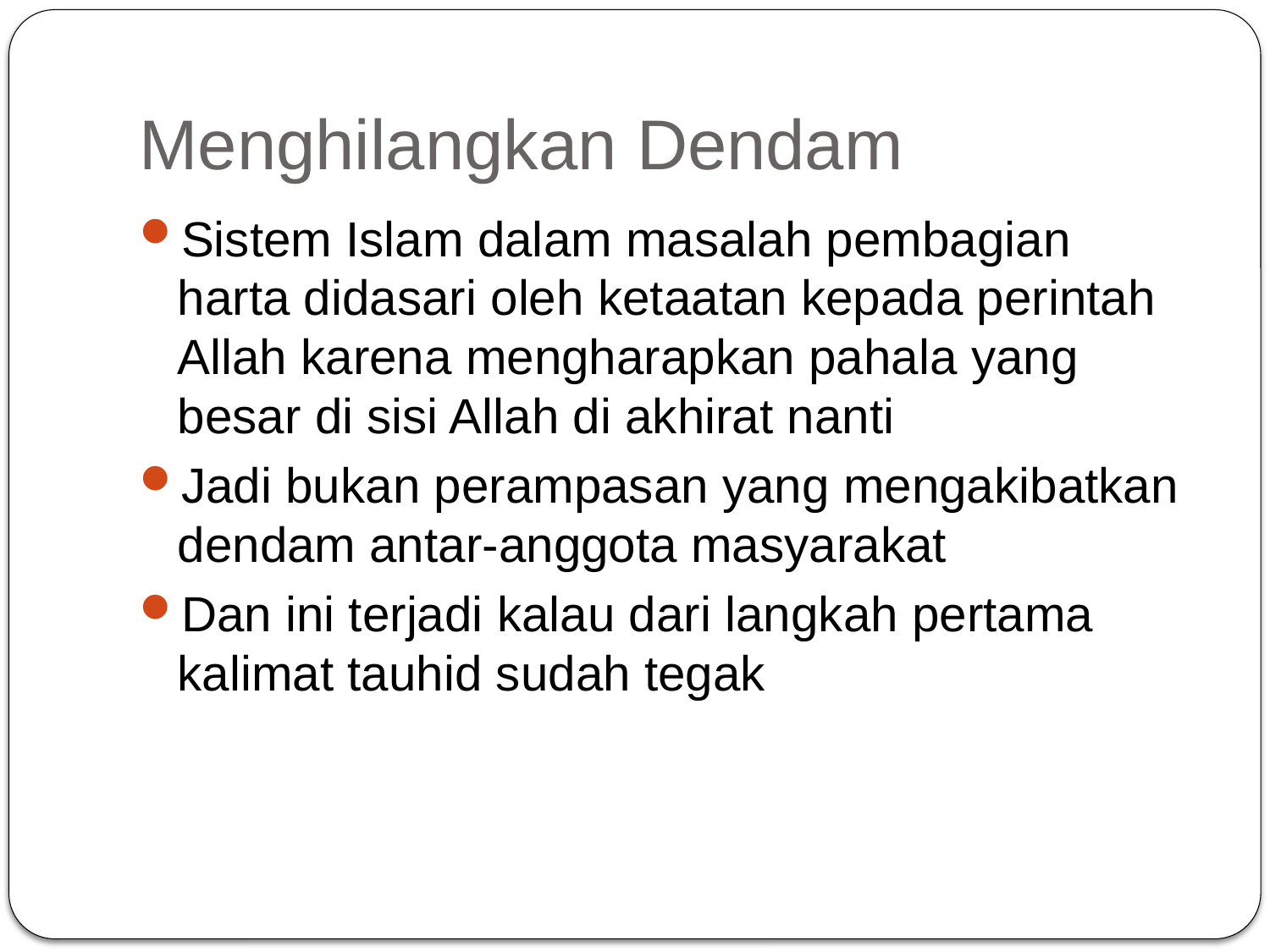

# Menghilangkan Dendam
Sistem Islam dalam masalah pembagian harta didasari oleh ketaatan kepada perintah Allah karena mengharapkan pahala yang besar di sisi Allah di akhirat nanti
Jadi bukan perampasan yang mengakibatkan dendam antar-anggota masyarakat
Dan ini terjadi kalau dari langkah pertama kalimat tauhid sudah tegak